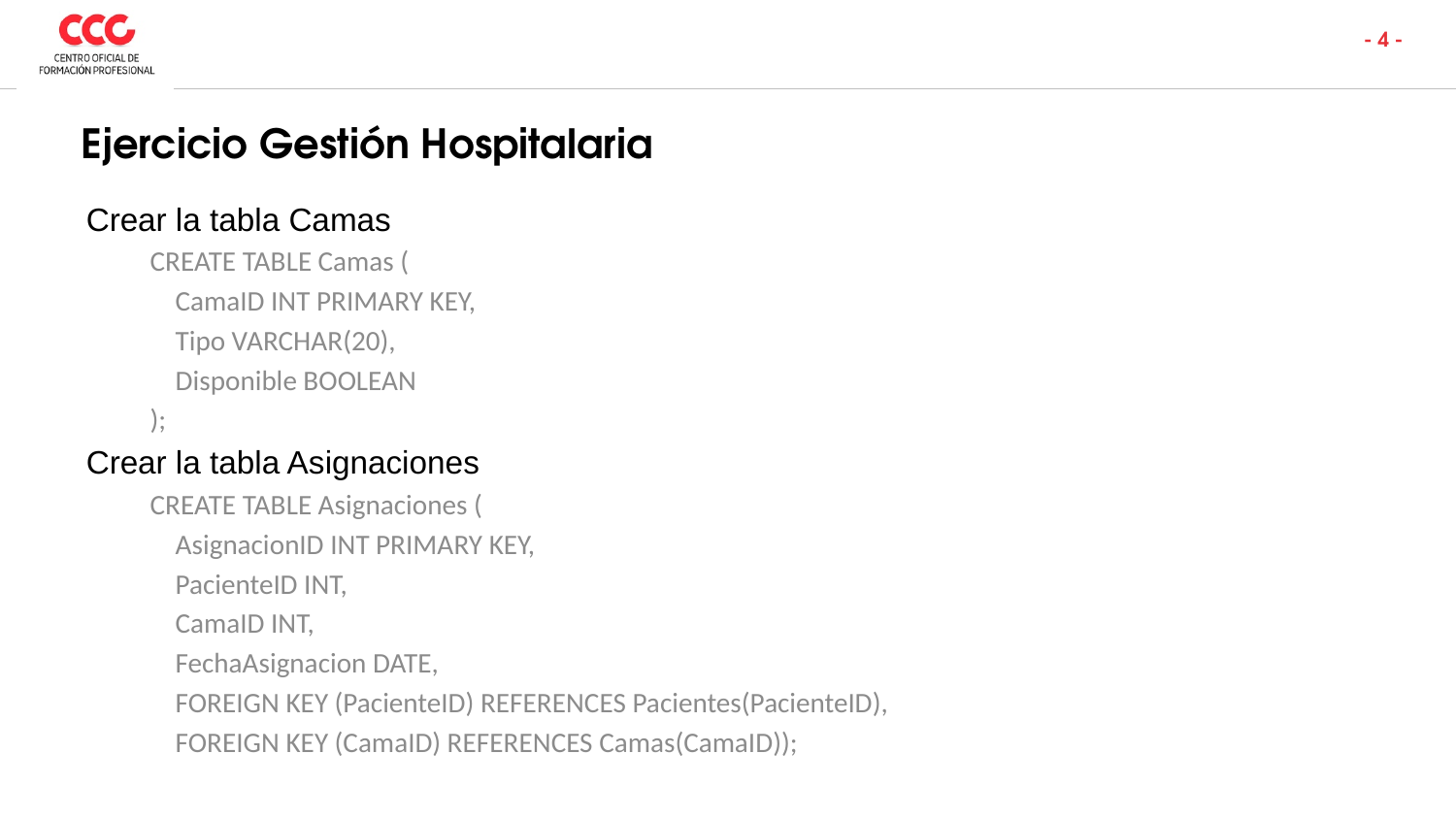

- 4 -
# Ejercicio Gestión Hospitalaria
 Crear la tabla Camas
CREATE TABLE Camas (
    CamaID INT PRIMARY KEY,
    Tipo VARCHAR(20),
    Disponible BOOLEAN
);
 Crear la tabla Asignaciones
CREATE TABLE Asignaciones (
    AsignacionID INT PRIMARY KEY,
    PacienteID INT,
    CamaID INT,
    FechaAsignacion DATE,
    FOREIGN KEY (PacienteID) REFERENCES Pacientes(PacienteID),
    FOREIGN KEY (CamaID) REFERENCES Camas(CamaID));